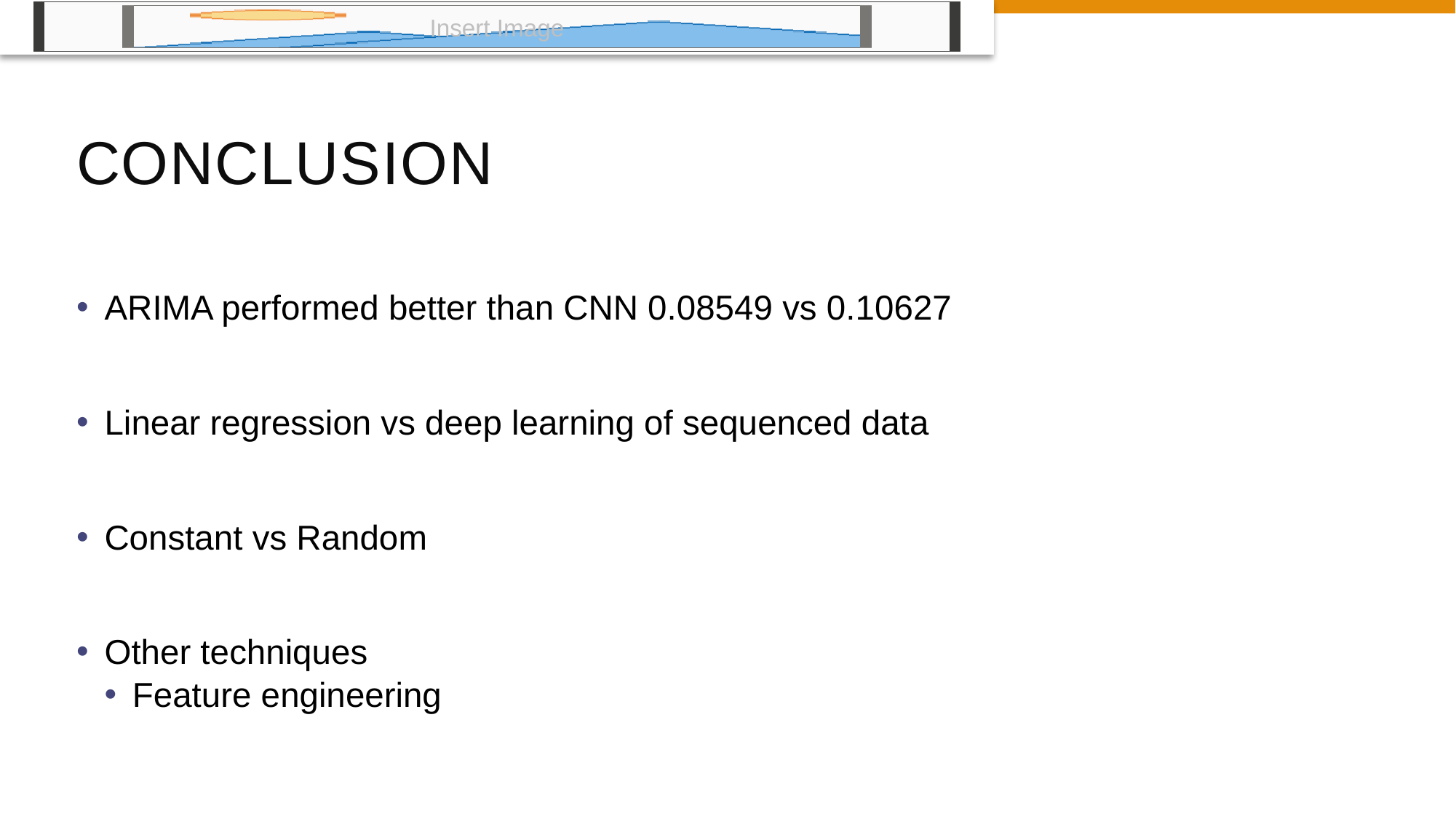

# Conclusion

ARIMA performed better than CNN 0.08549 vs 0.10627

Linear regression vs deep learning of sequenced data

Constant vs Random

Other techniques
Feature engineering